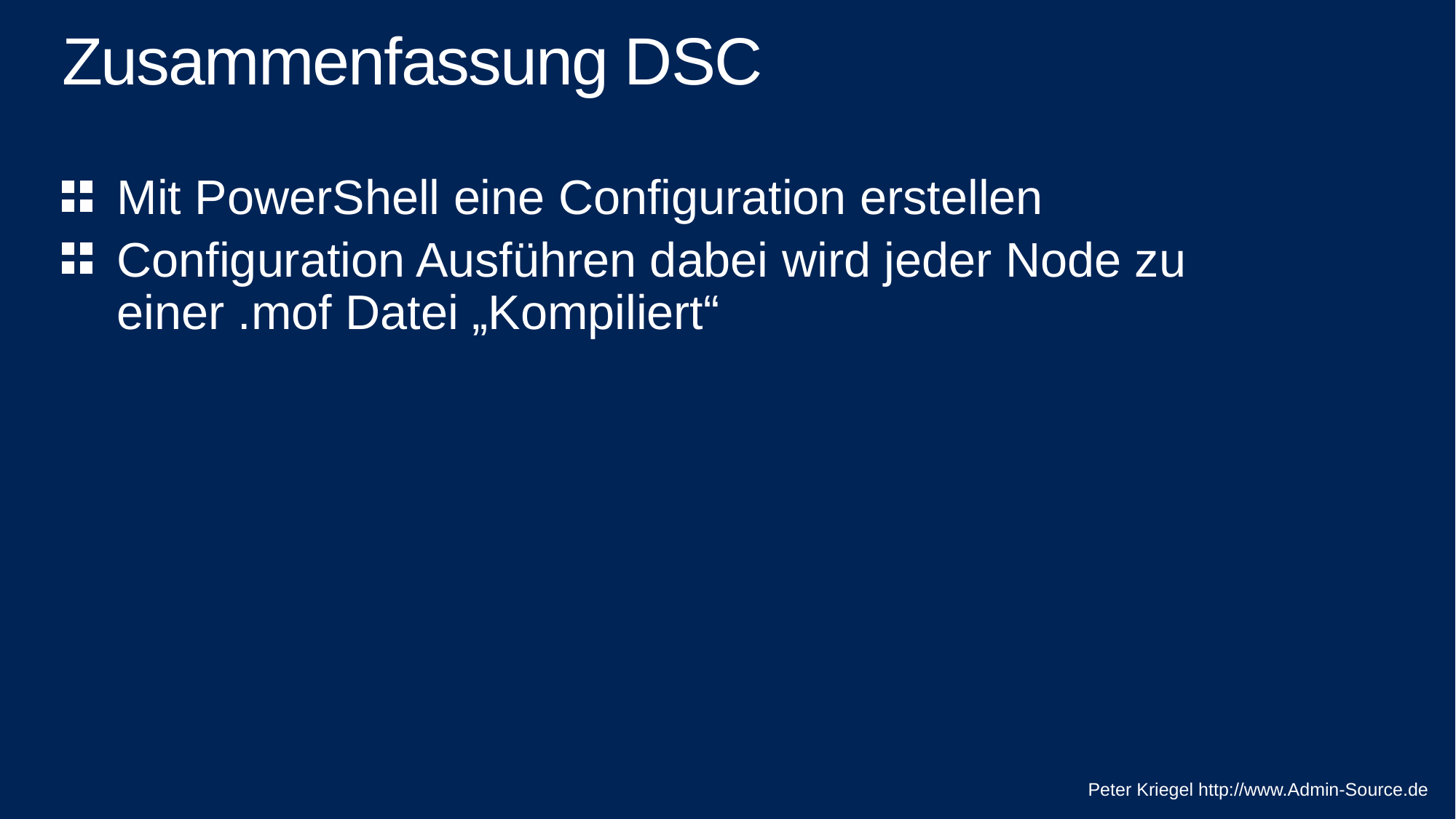

# Zusammenfassung DSC
Mit PowerShell eine Configuration erstellen
Configuration Ausführen dabei wird jeder Node zu einer .mof Datei „Kompiliert“